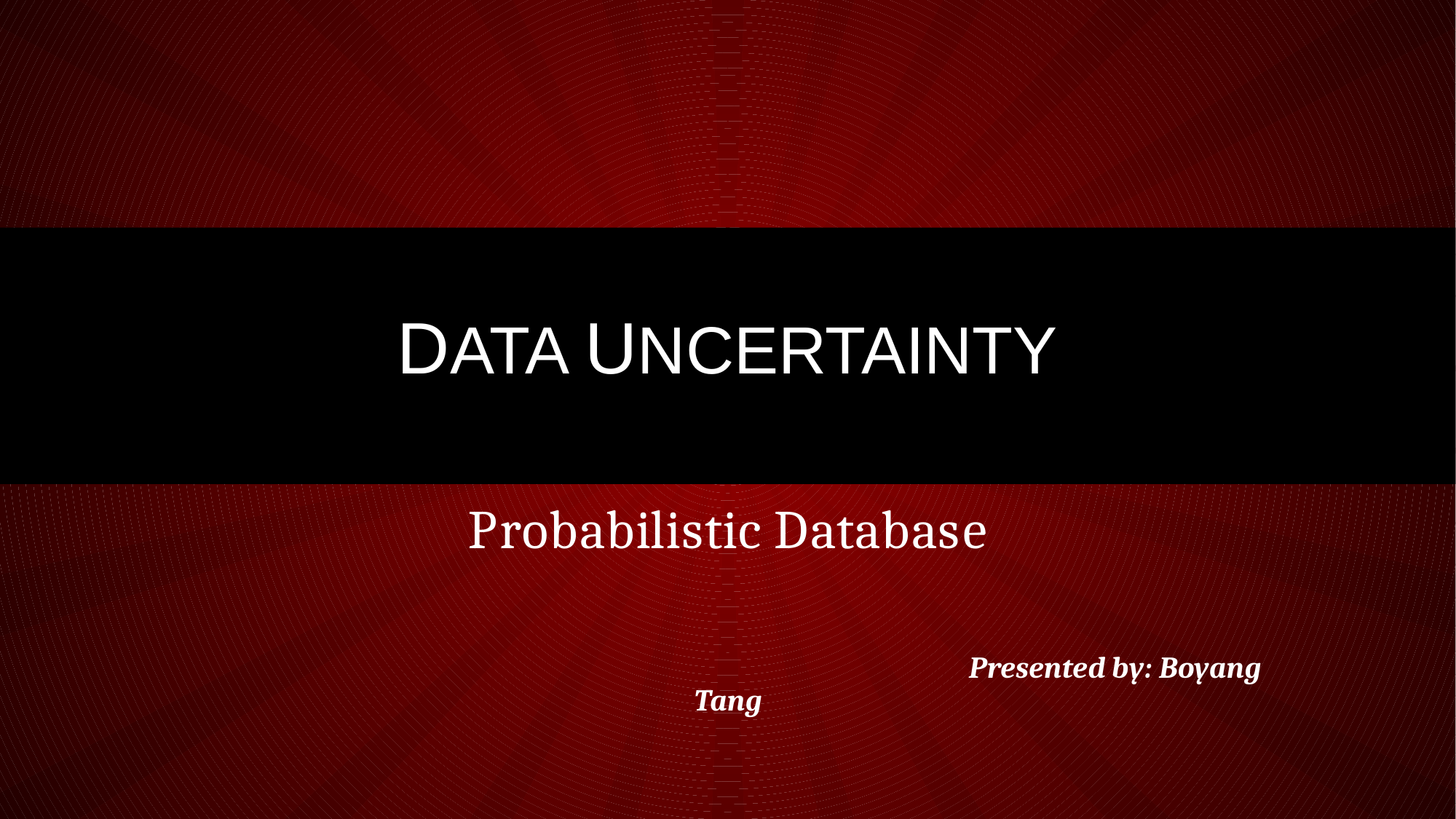

# data uncertainty
Probabilistic Database

                                                                                                                   Presented by: Boyang Tang